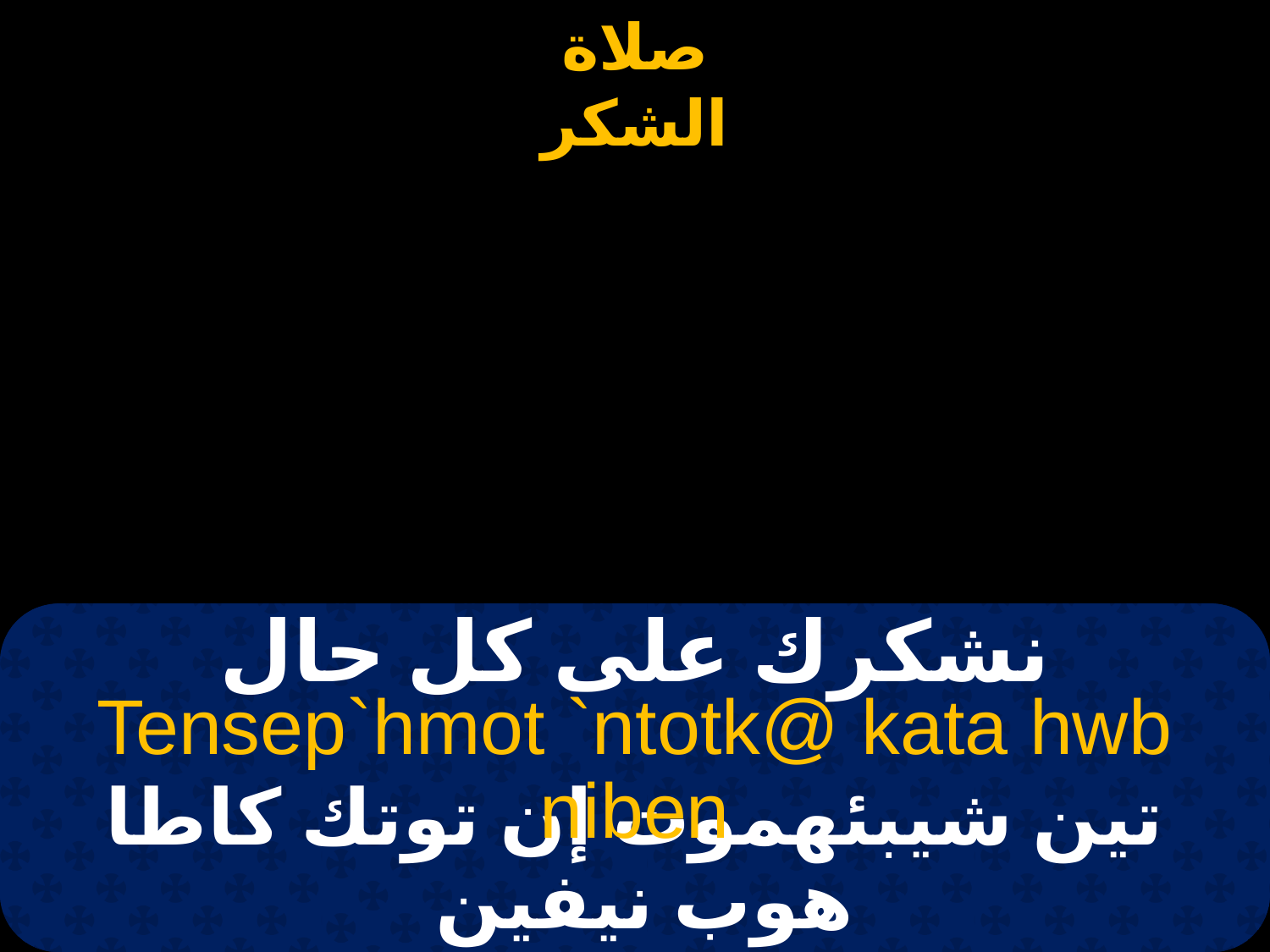

# نشكرك على كل حال
Tensep`hmot `ntotk@ kata hwb niben
تين شيبئهموت إن توتك كاطا هوب نيفين